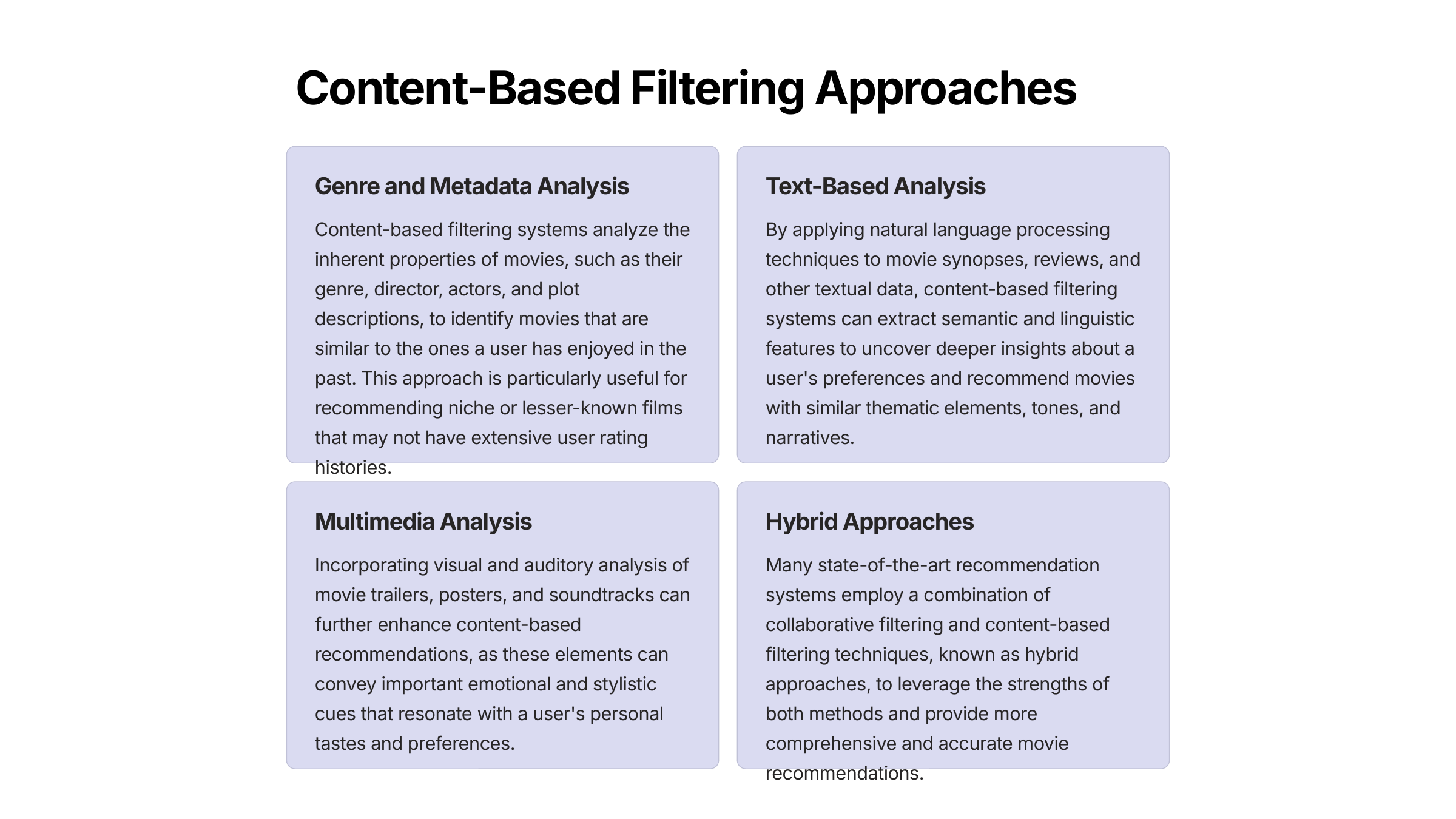

Content-Based Filtering Approaches

Genre and Metadata Analysis
Text-Based Analysis
Content-based filtering systems analyze the inherent properties of movies, such as their genre, director, actors, and plot descriptions, to identify movies that are similar to the ones a user has enjoyed in the past. This approach is particularly useful for recommending niche or lesser-known films that may not have extensive user rating histories.
By applying natural language processing techniques to movie synopses, reviews, and other textual data, content-based filtering systems can extract semantic and linguistic features to uncover deeper insights about a user's preferences and recommend movies with similar thematic elements, tones, and narratives.

Multimedia Analysis
Hybrid Approaches
Incorporating visual and auditory analysis of movie trailers, posters, and soundtracks can further enhance content-based recommendations, as these elements can convey important emotional and stylistic cues that resonate with a user's personal tastes and preferences.
Many state-of-the-art recommendation systems employ a combination of collaborative filtering and content-based filtering techniques, known as hybrid approaches, to leverage the strengths of both methods and provide more comprehensive and accurate movie recommendations.